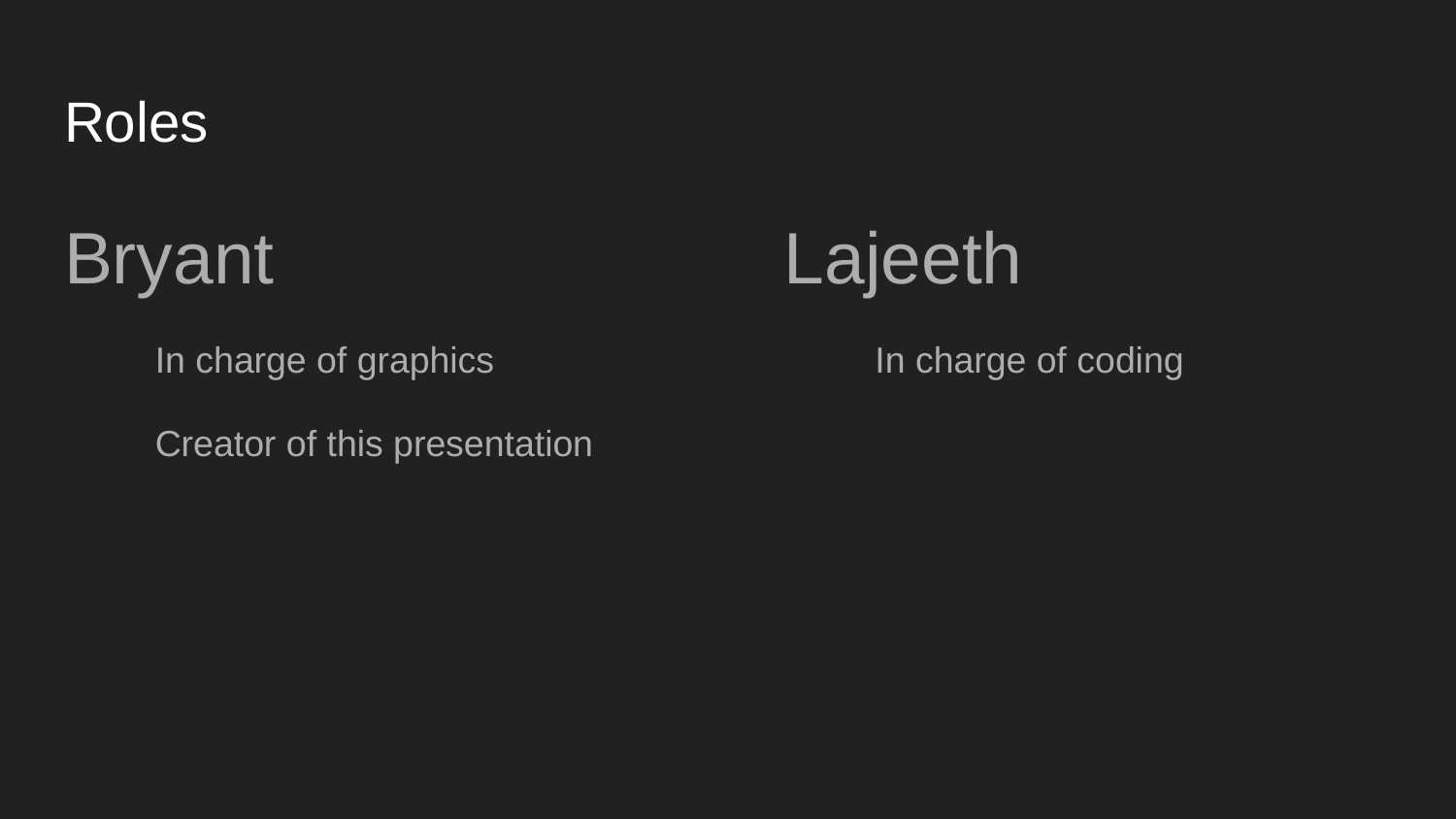

# Roles
Bryant
In charge of graphics
Creator of this presentation
Lajeeth
In charge of coding